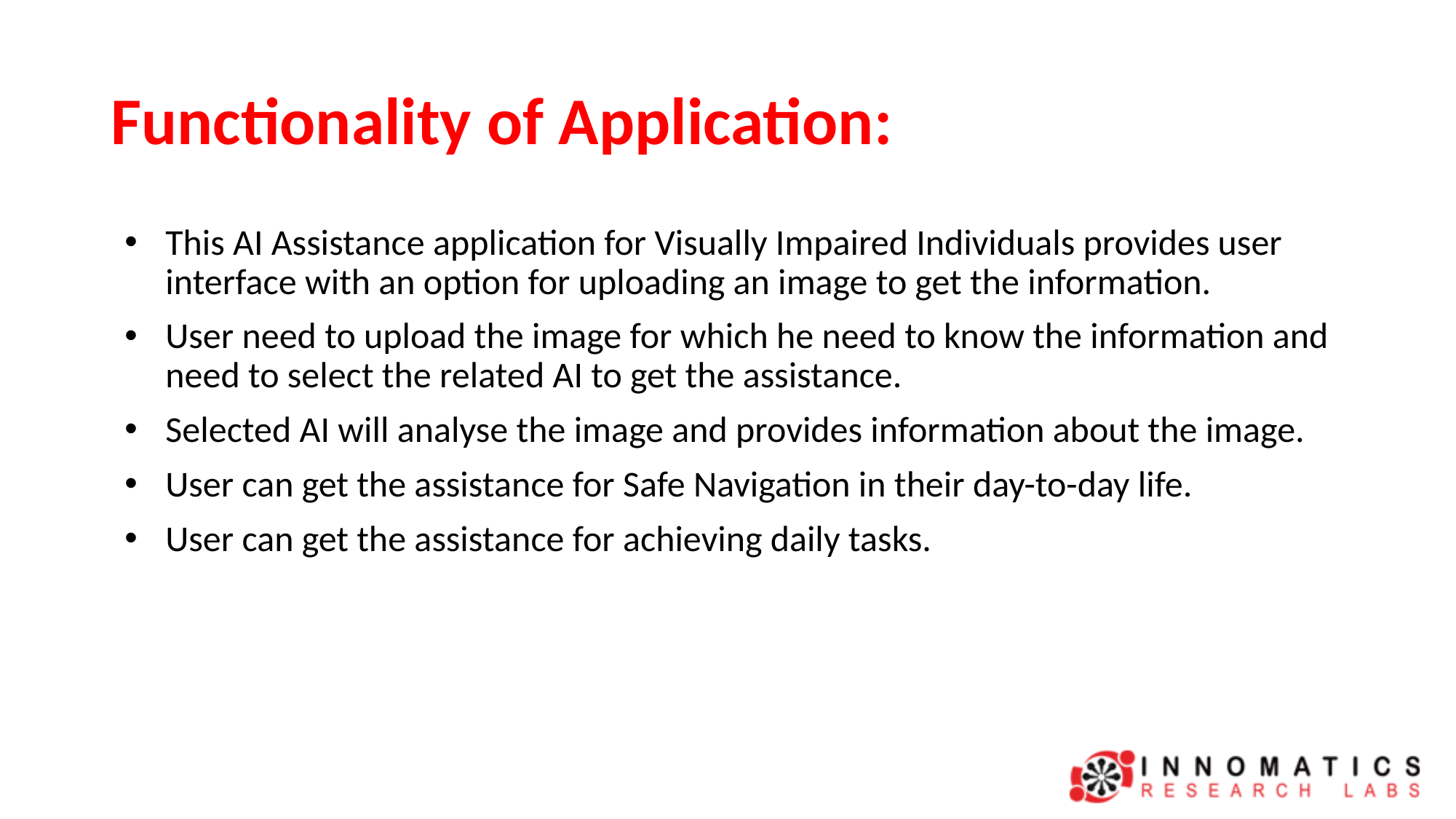

# Functionality of Application:
This AI Assistance application for Visually Impaired Individuals provides user interface with an option for uploading an image to get the information.
User need to upload the image for which he need to know the information and need to select the related AI to get the assistance.
Selected AI will analyse the image and provides information about the image.
User can get the assistance for Safe Navigation in their day-to-day life.
User can get the assistance for achieving daily tasks.